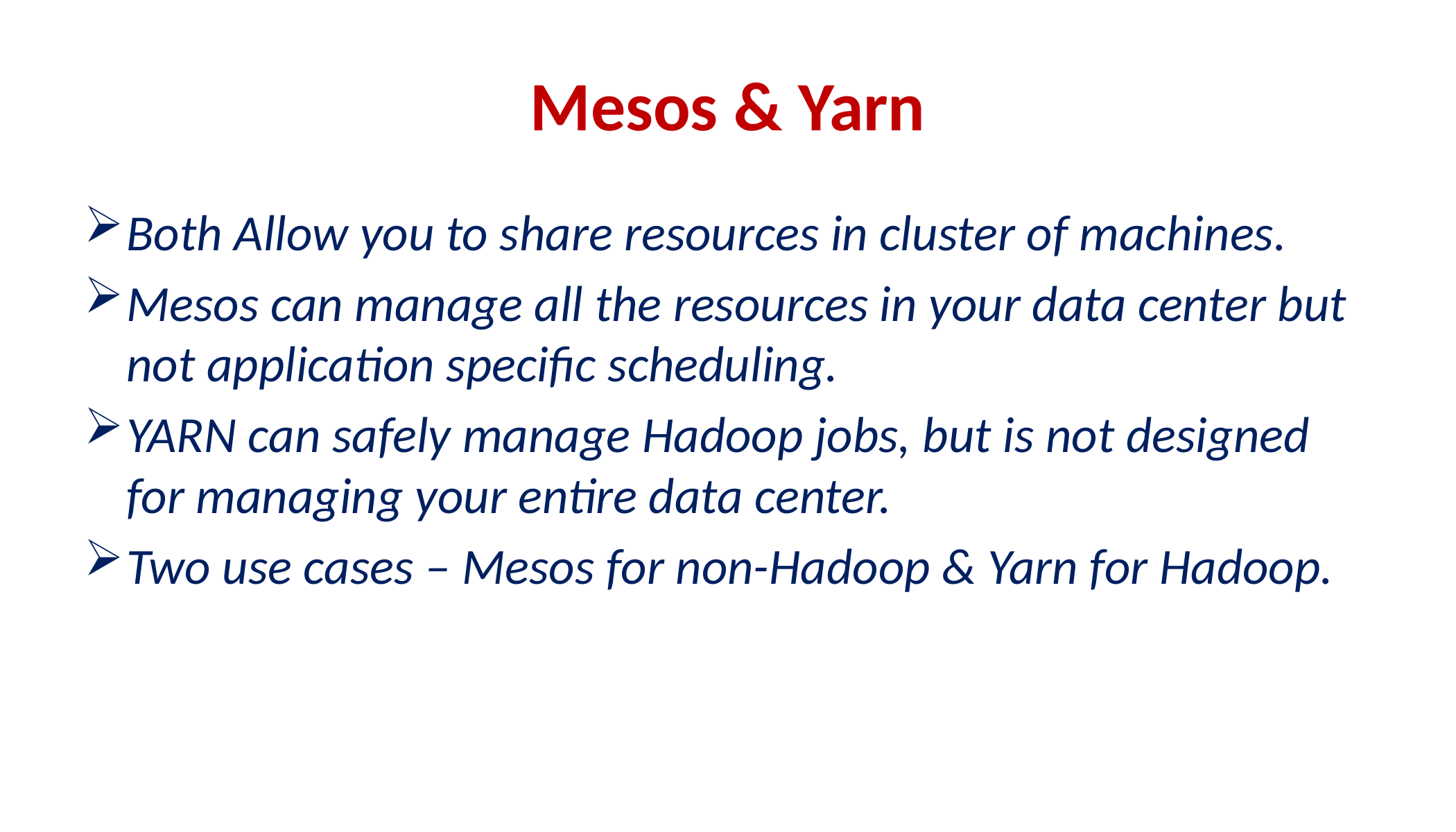

# Mesos & Yarn
Both Allow you to share resources in cluster of machines.
Mesos can manage all the resources in your data center but not application specific scheduling.
YARN can safely manage Hadoop jobs, but is not designed for managing your entire data center.
Two use cases – Mesos for non-Hadoop & Yarn for Hadoop.